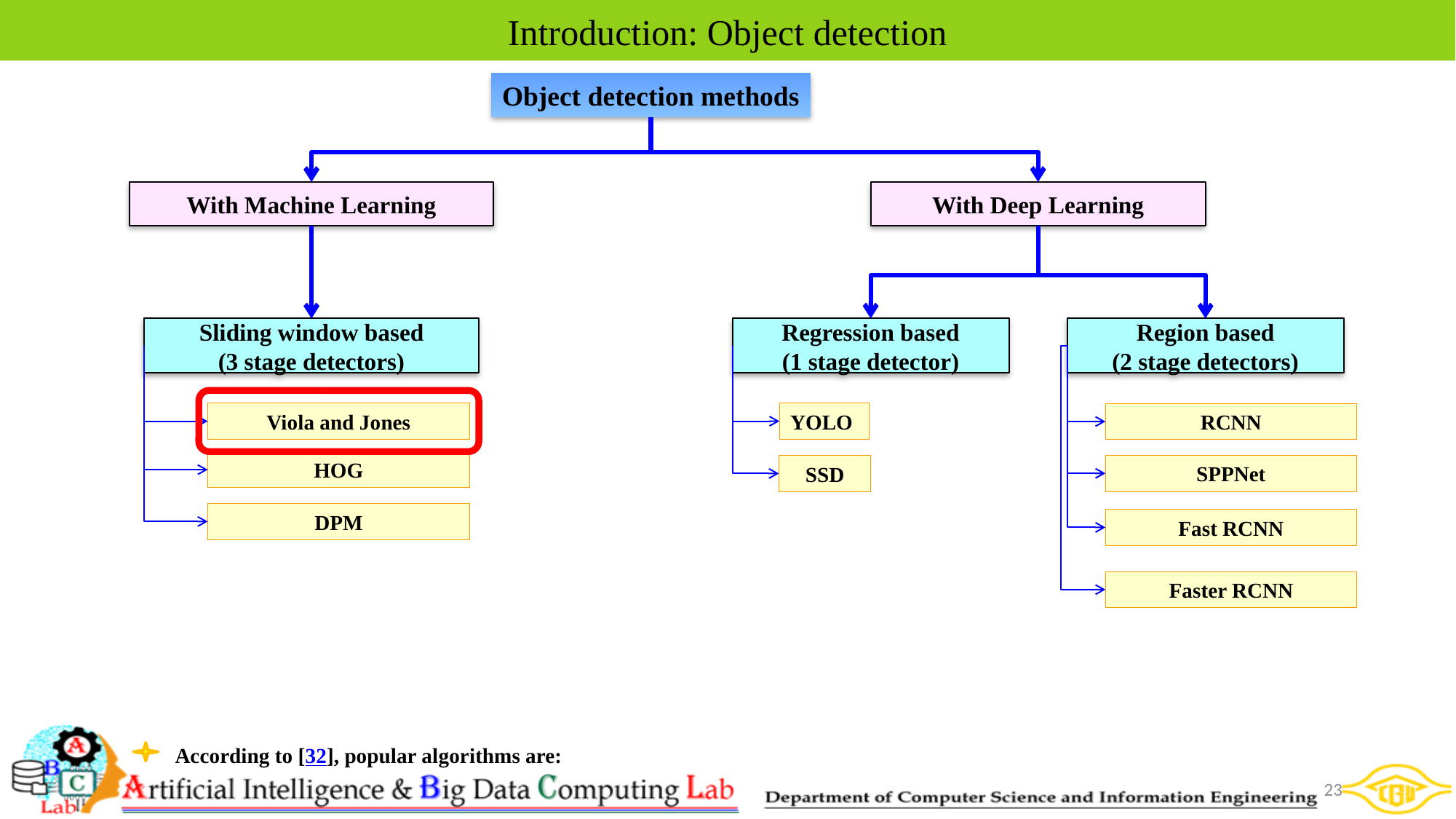

# Introduction: Object detection

Object detection methods
With Deep Learning
With Machine Learning
Sliding window based
(3 stage detectors)
Regression based
(1 stage detector)
Region based
(2 stage detectors)

Viola and Jones
YOLO
RCNN
HOG
SSD
SPPNet
DPM
Fast RCNN
Faster RCNN
According to [32], popular algorithms are:

23